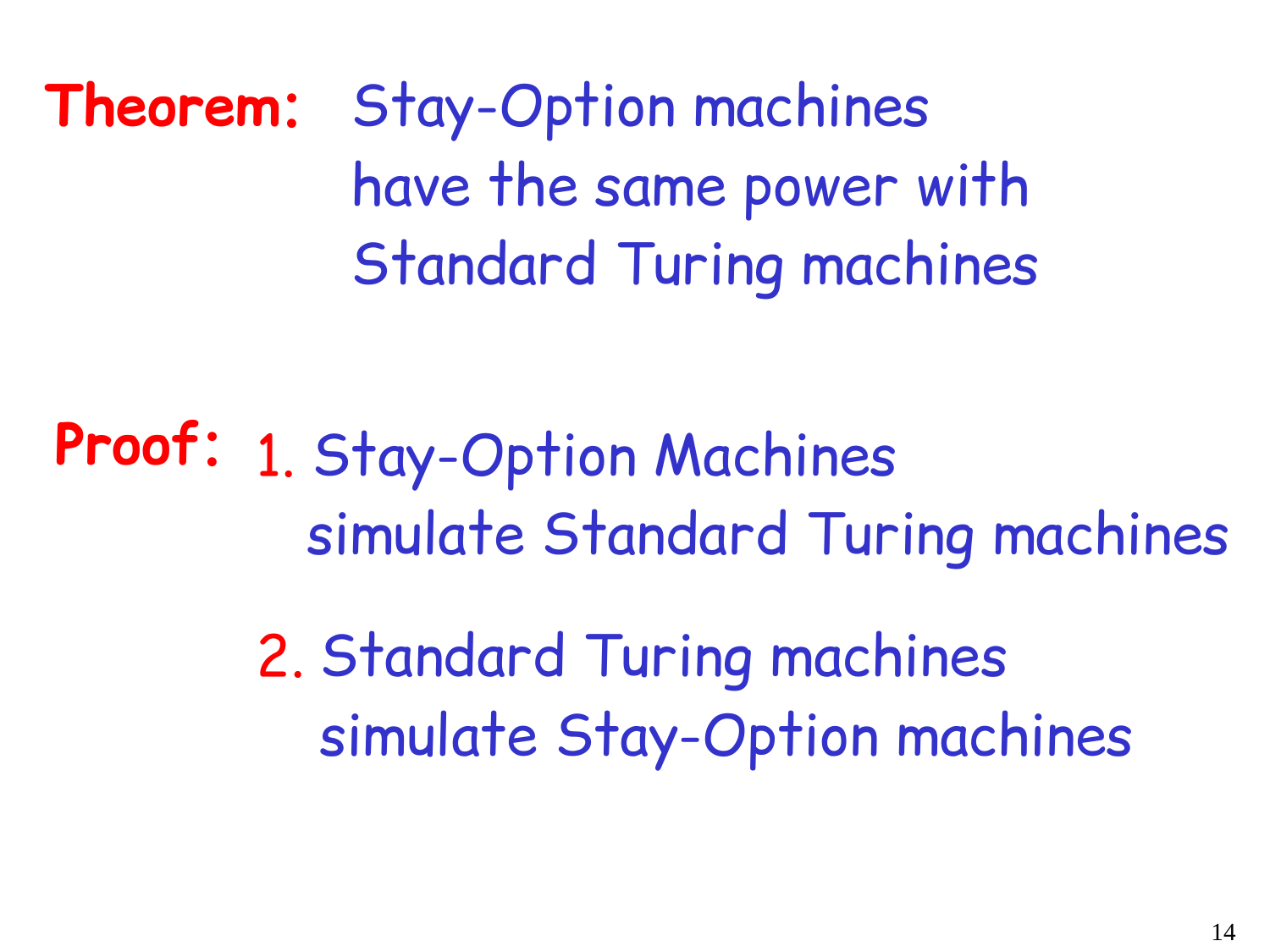

Theorem:
Stay-Option machines
have the same power with
Standard Turing machines
Proof:
1. Stay-Option Machines
   simulate Standard Turing machines
2.
Standard Turing machines
simulate Stay-Option machines
14